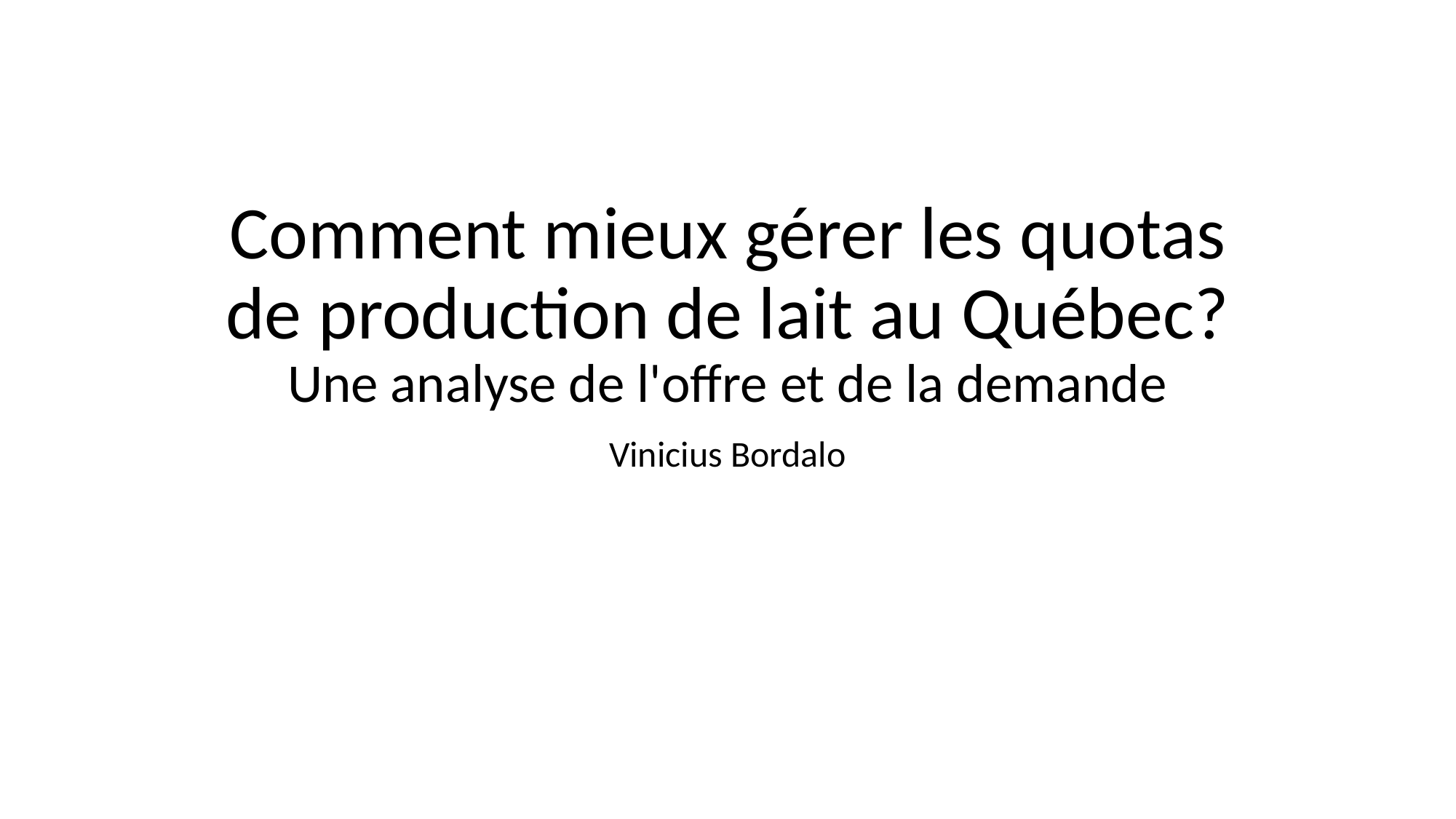

# Comment mieux gérer les quotas de production de lait au Québec? Une analyse de l'offre et de la demande
Vinicius Bordalo